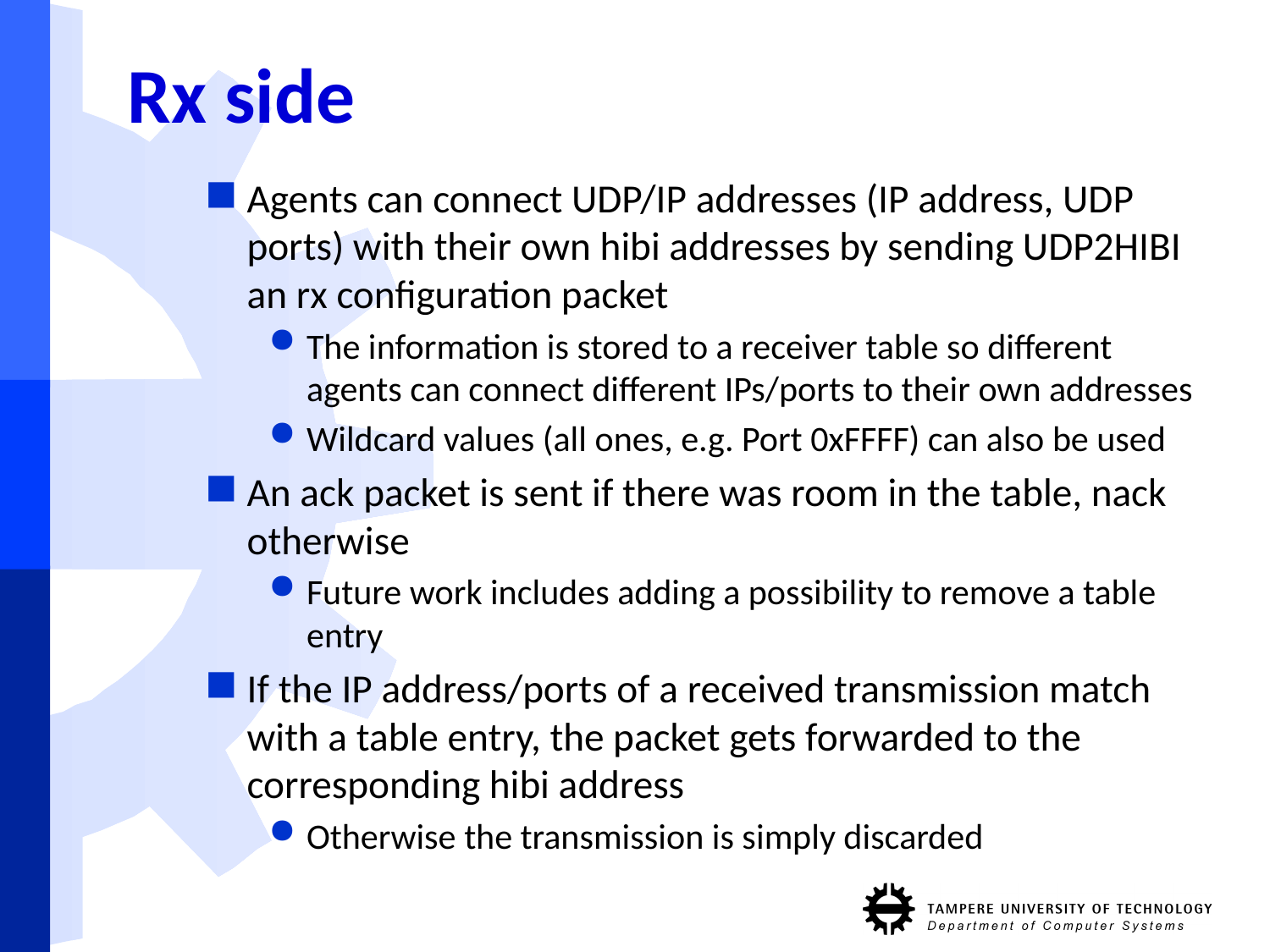

# Rx side
Agents can connect UDP/IP addresses (IP address, UDP ports) with their own hibi addresses by sending UDP2HIBI an rx configuration packet
The information is stored to a receiver table so different agents can connect different IPs/ports to their own addresses
Wildcard values (all ones, e.g. Port 0xFFFF) can also be used
An ack packet is sent if there was room in the table, nack otherwise
Future work includes adding a possibility to remove a table entry
If the IP address/ports of a received transmission match with a table entry, the packet gets forwarded to the corresponding hibi address
Otherwise the transmission is simply discarded